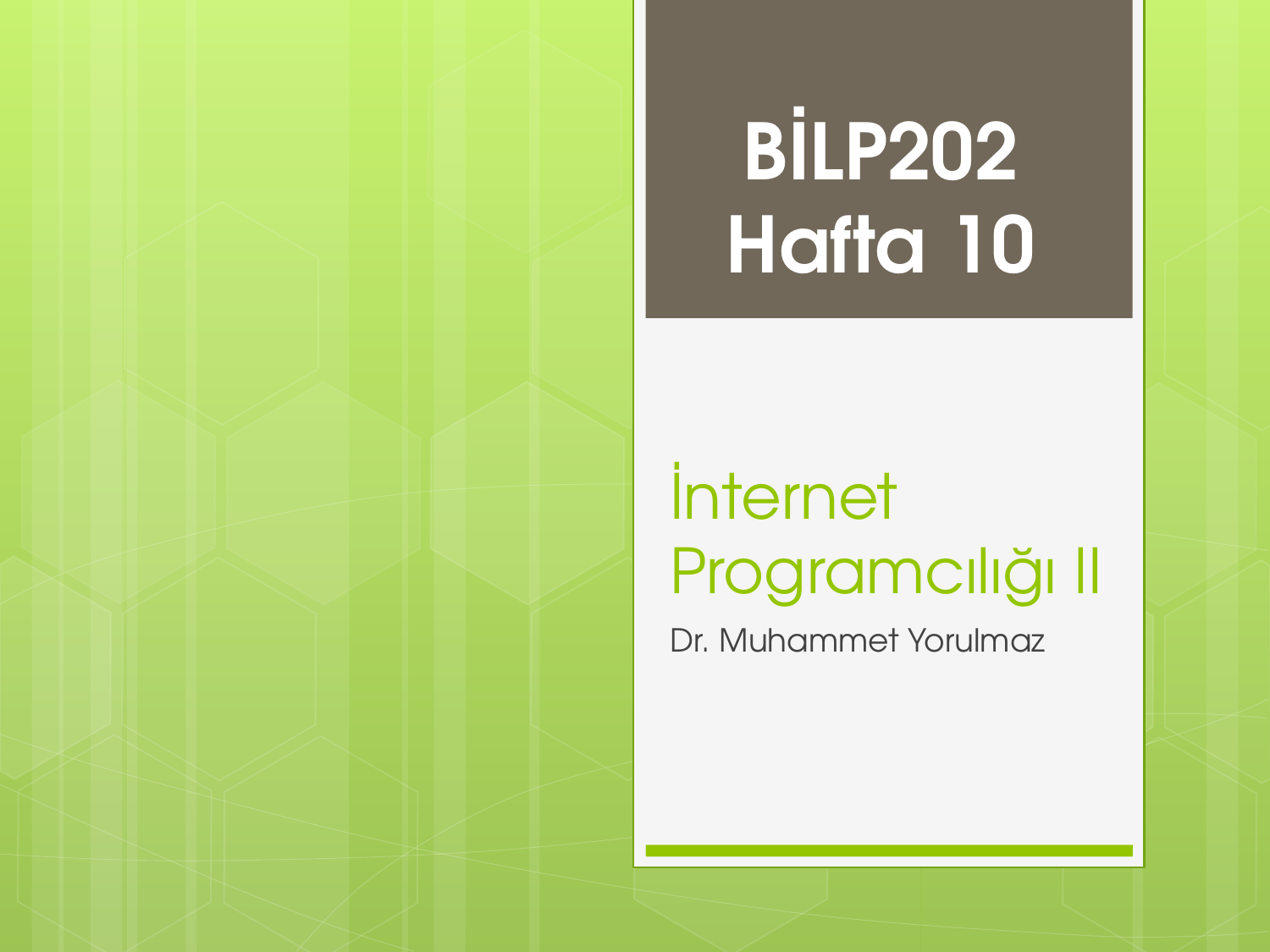

BİLP202
Hafta 10
# İnternet Programcılığı II
Dr. Muhammet Yorulmaz